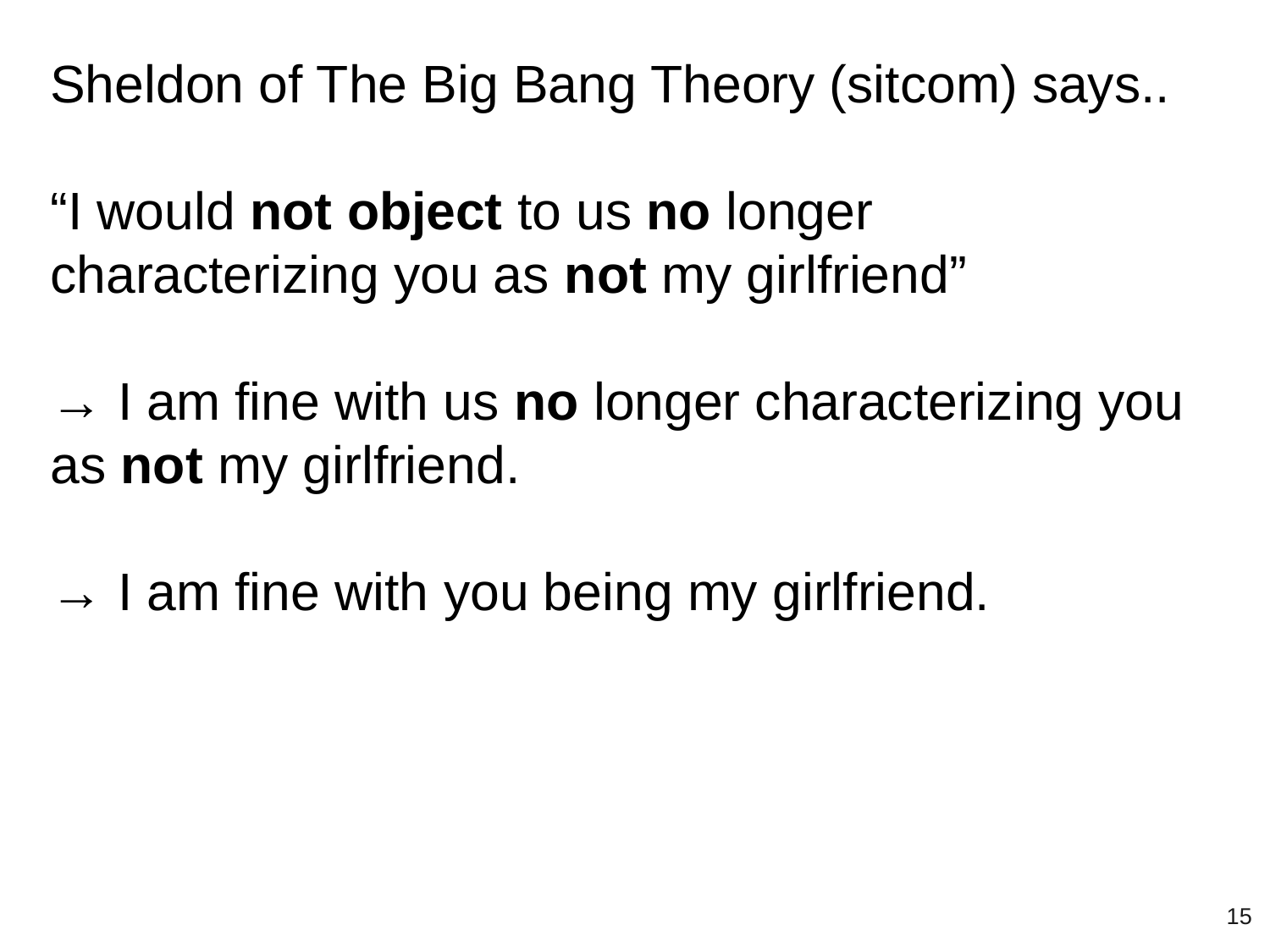

Sheldon of The Big Bang Theory (sitcom) says..

“I would not object to us no longer characterizing you as not my girlfriend”

→ I am fine with us no longer characterizing you as not my girlfriend.

→ I am fine with you being my girlfriend.
15